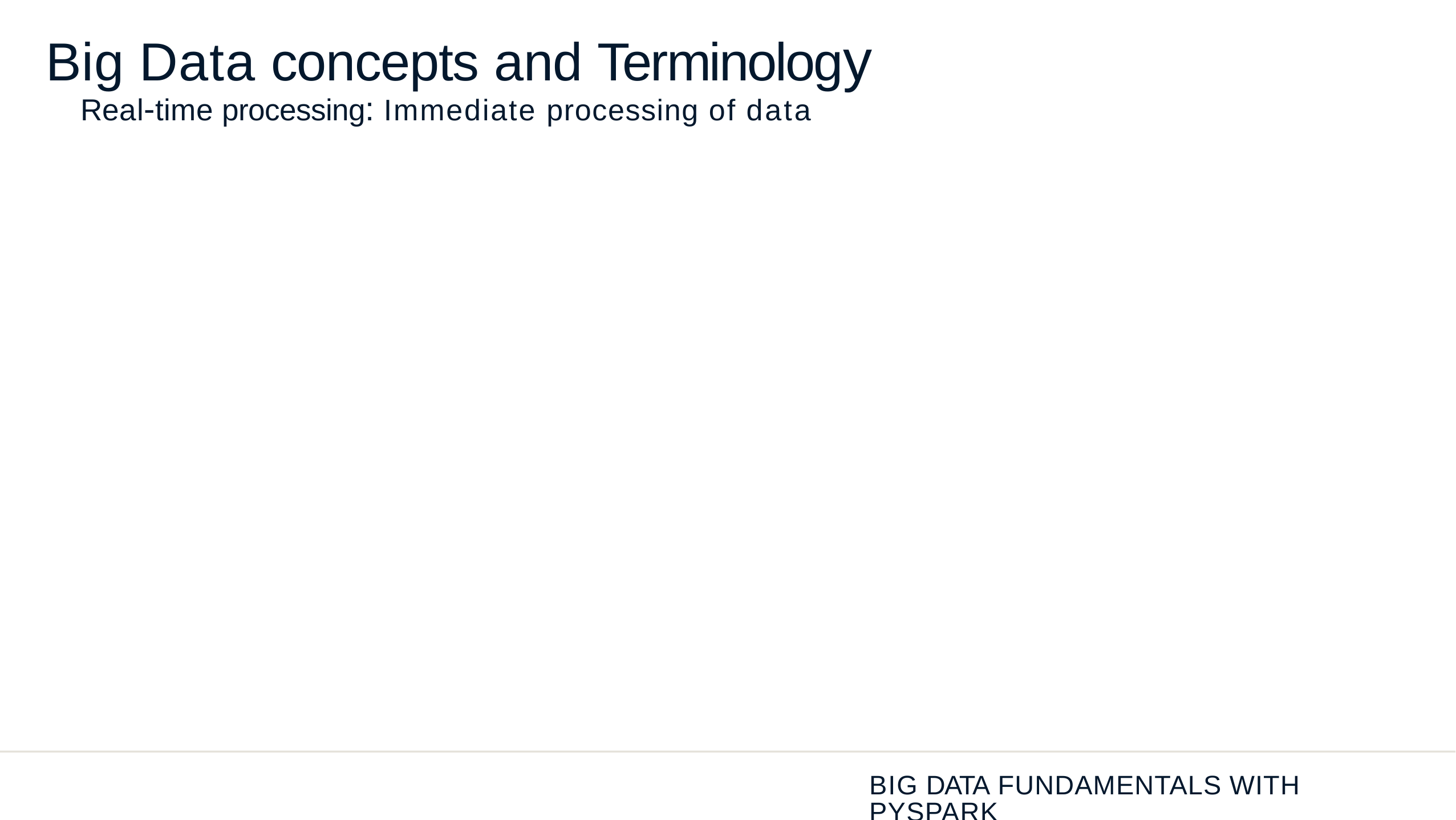

# Big Data concepts and Terminology
Real-time processing: Immediate processing of data
BIG DATA FUNDAMENTALS WITH PYSPARK